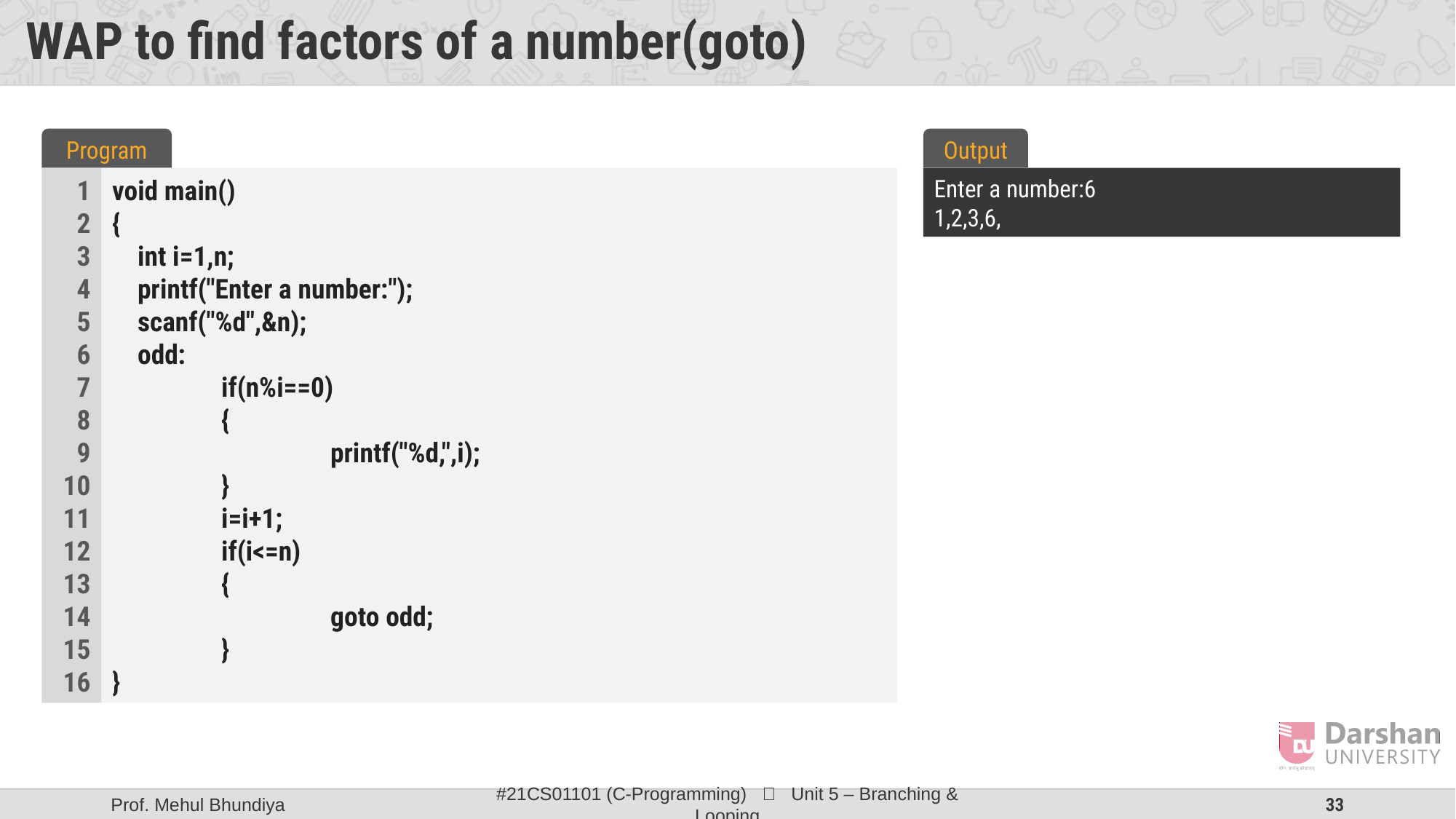

# WAP to find factors of a number(goto)
Program
Output
1
2
3
4
5
6
7
8
9
10
11
12
13
14
15
16
void main()
{
    int i=1,n;
    printf("Enter a number:");
    scanf("%d",&n);
    odd:
    	if(n%i==0)
    	{
        		printf("%d,",i);
    	}
    	i=i+1;
    	if(i<=n)
    	{
        		goto odd;
    	}
}
Enter a number:6
1,2,3,6,